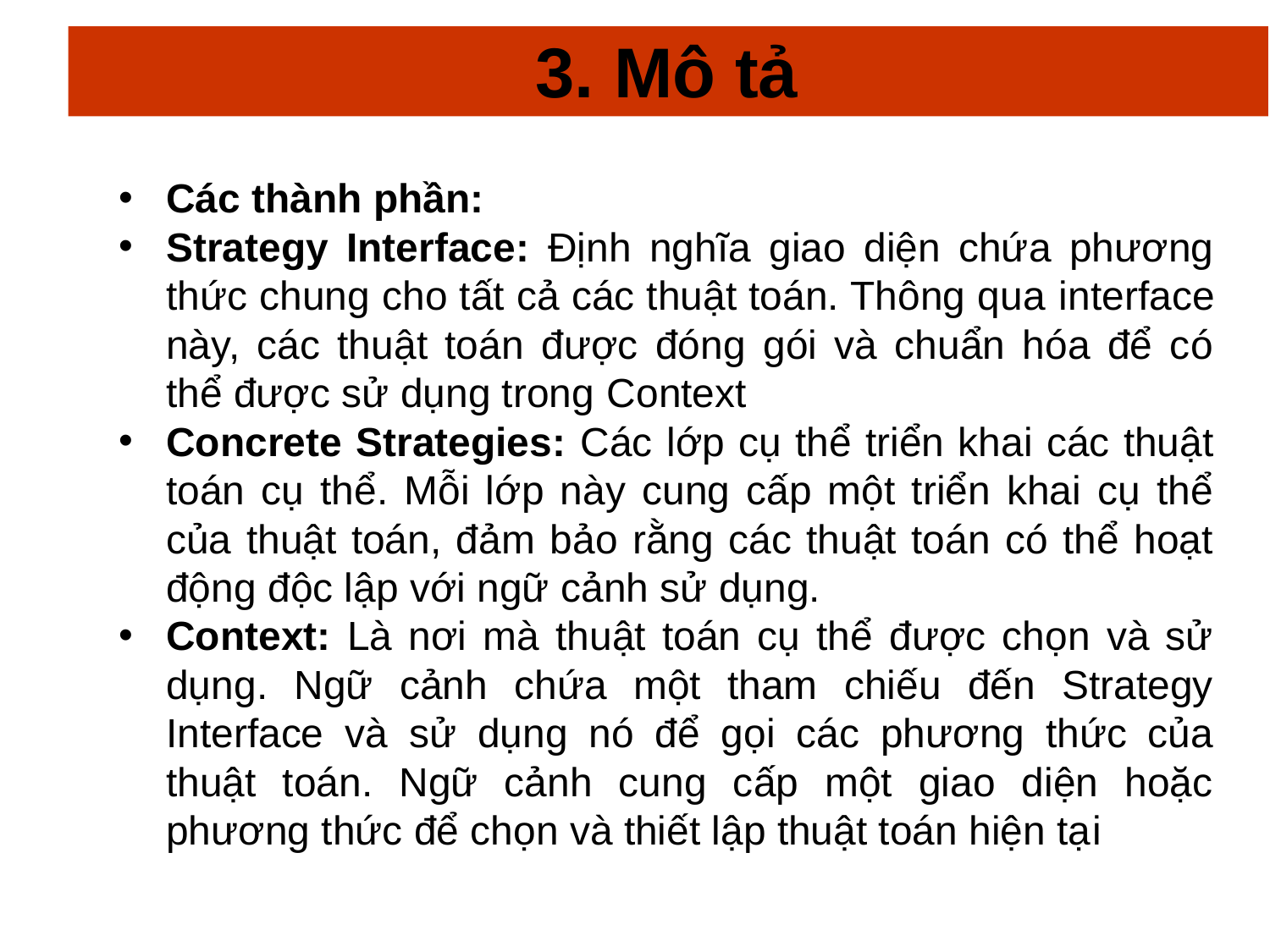

# 3. Mô tả
Các thành phần:
Strategy Interface: Định nghĩa giao diện chứa phương thức chung cho tất cả các thuật toán. Thông qua interface này, các thuật toán được đóng gói và chuẩn hóa để có thể được sử dụng trong Context
Concrete Strategies: Các lớp cụ thể triển khai các thuật toán cụ thể. Mỗi lớp này cung cấp một triển khai cụ thể của thuật toán, đảm bảo rằng các thuật toán có thể hoạt động độc lập với ngữ cảnh sử dụng.
Context: Là nơi mà thuật toán cụ thể được chọn và sử dụng. Ngữ cảnh chứa một tham chiếu đến Strategy Interface và sử dụng nó để gọi các phương thức của thuật toán. Ngữ cảnh cung cấp một giao diện hoặc phương thức để chọn và thiết lập thuật toán hiện tại